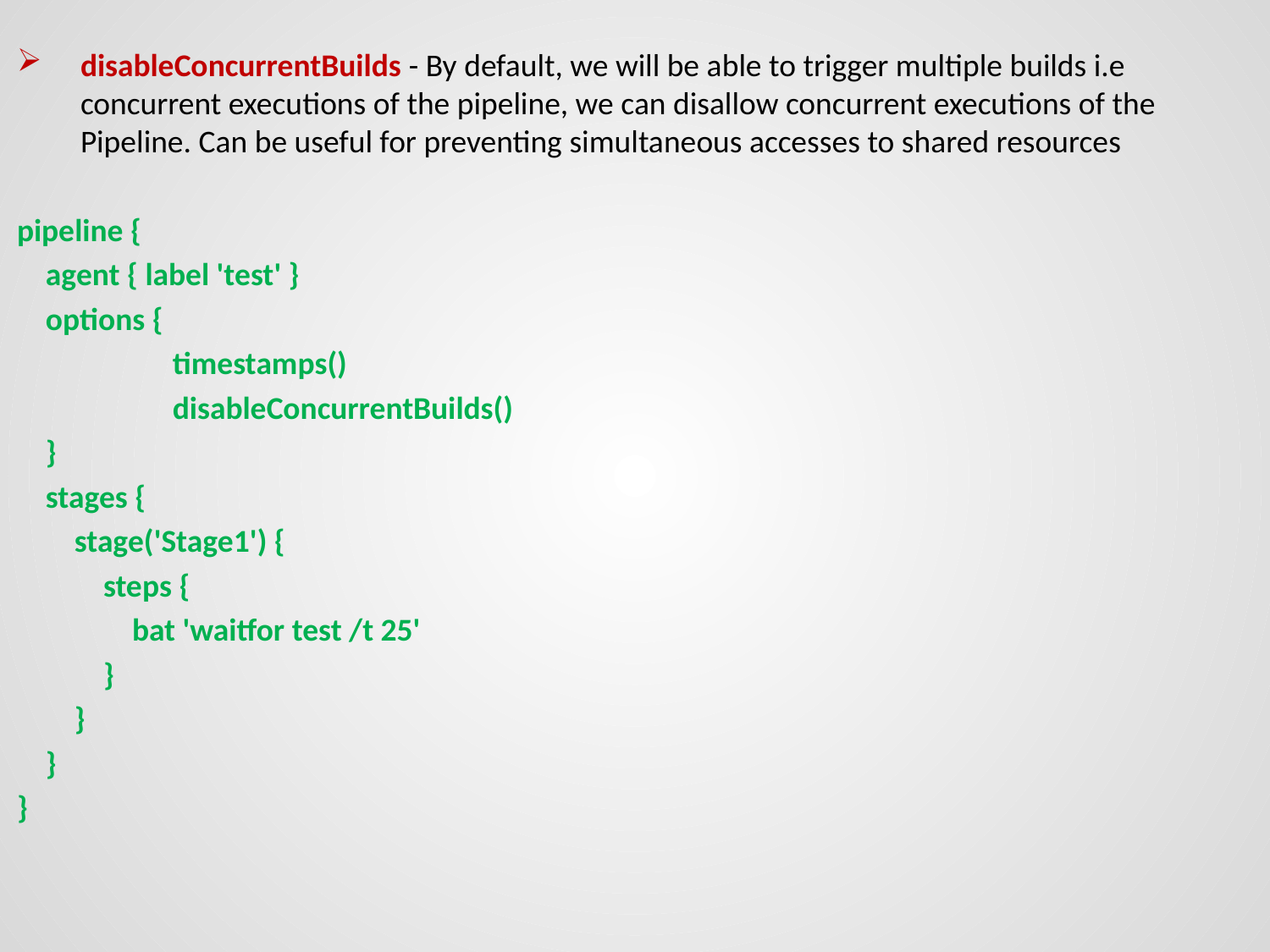

disableConcurrentBuilds - By default, we will be able to trigger multiple builds i.e concurrent executions of the pipeline, we can disallow concurrent executions of the Pipeline. Can be useful for preventing simultaneous accesses to shared resources

pipeline {
    agent { label 'test' }
    options {
	    timestamps()
	    disableConcurrentBuilds()
    }
    stages {
        stage('Stage1') {
            steps {
                bat 'waitfor test /t 25'
            }
        }
    }
}